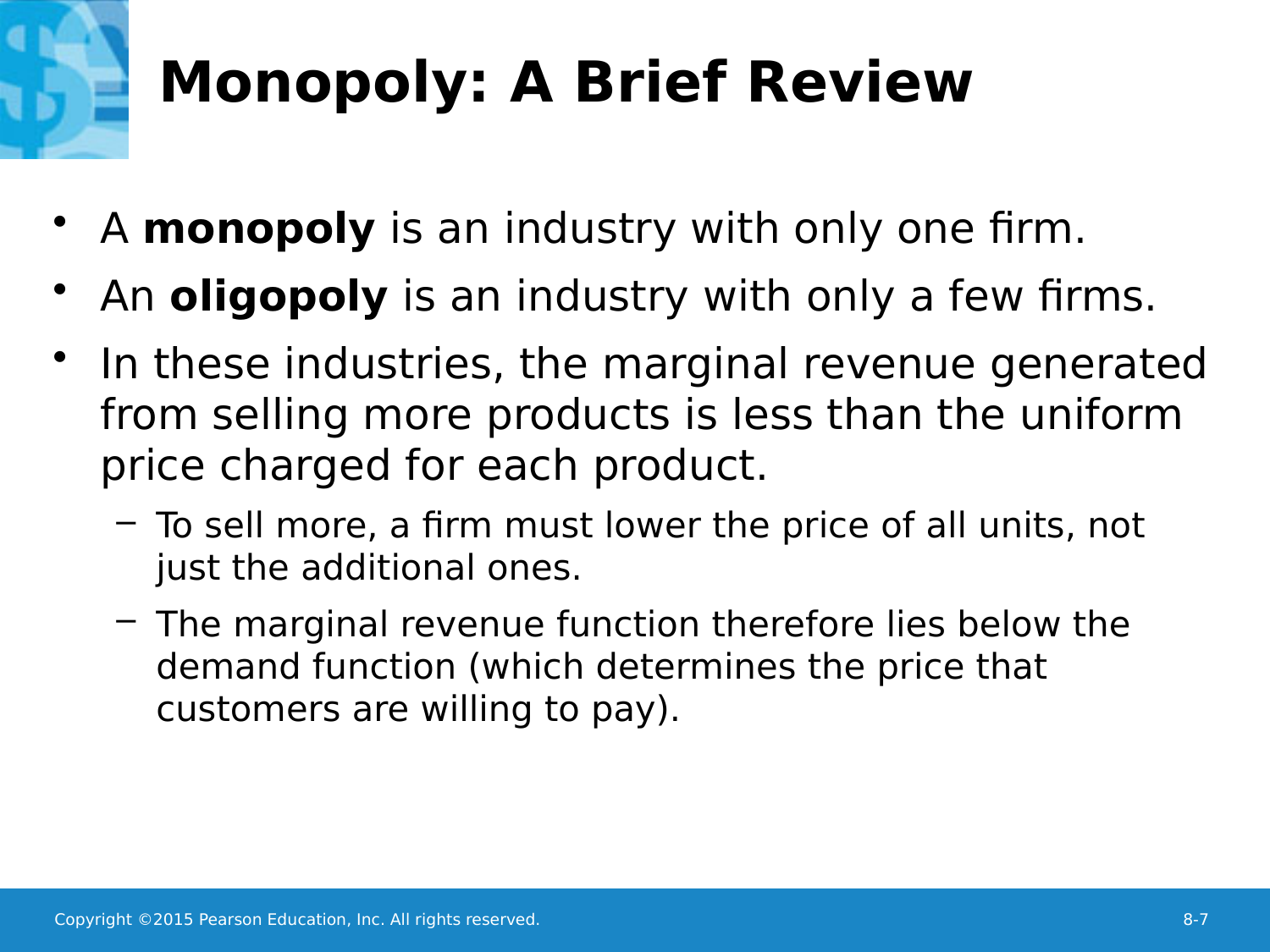

# Monopoly: A Brief Review
A monopoly is an industry with only one firm.
An oligopoly is an industry with only a few firms.
In these industries, the marginal revenue generated from selling more products is less than the uniform price charged for each product.
To sell more, a firm must lower the price of all units, not just the additional ones.
The marginal revenue function therefore lies below the demand function (which determines the price that customers are willing to pay).